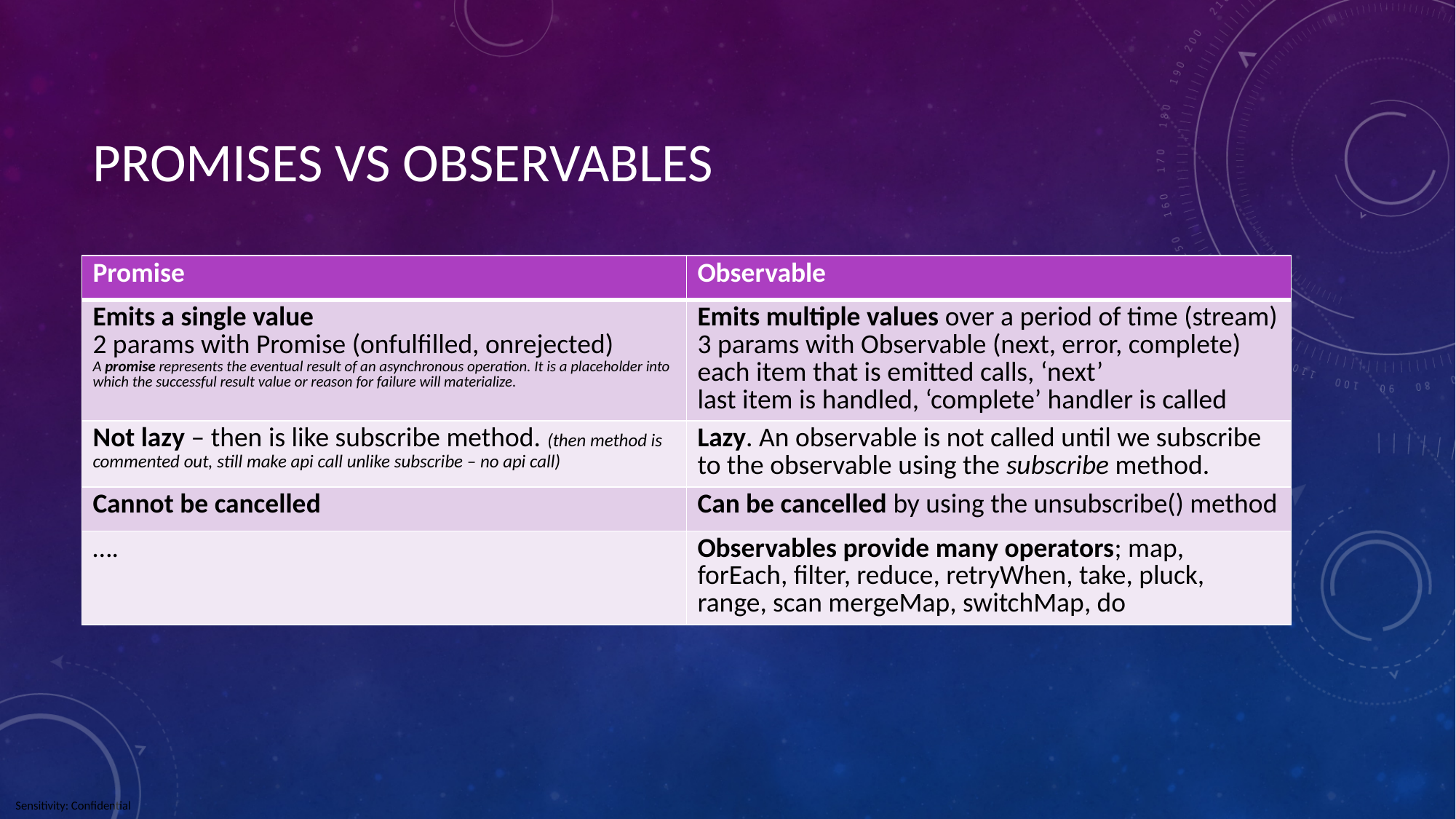

# Promises vs observables
| Promise | Observable |
| --- | --- |
| Emits a single value 2 params with Promise (onfulfilled, onrejected) A promise represents the eventual result of an asynchronous operation. It is a placeholder into which the successful result value or reason for failure will materialize. | Emits multiple values over a period of time (stream) 3 params with Observable (next, error, complete) each item that is emitted calls, ‘next’ last item is handled, ‘complete’ handler is called |
| Not lazy – then is like subscribe method. (then method is commented out, still make api call unlike subscribe – no api call) | Lazy. An observable is not called until we subscribe to the observable using the subscribe method. |
| Cannot be cancelled | Can be cancelled by using the unsubscribe() method |
| …. | Observables provide many operators; map, forEach, filter, reduce, retryWhen, take, pluck, range, scan mergeMap, switchMap, do |